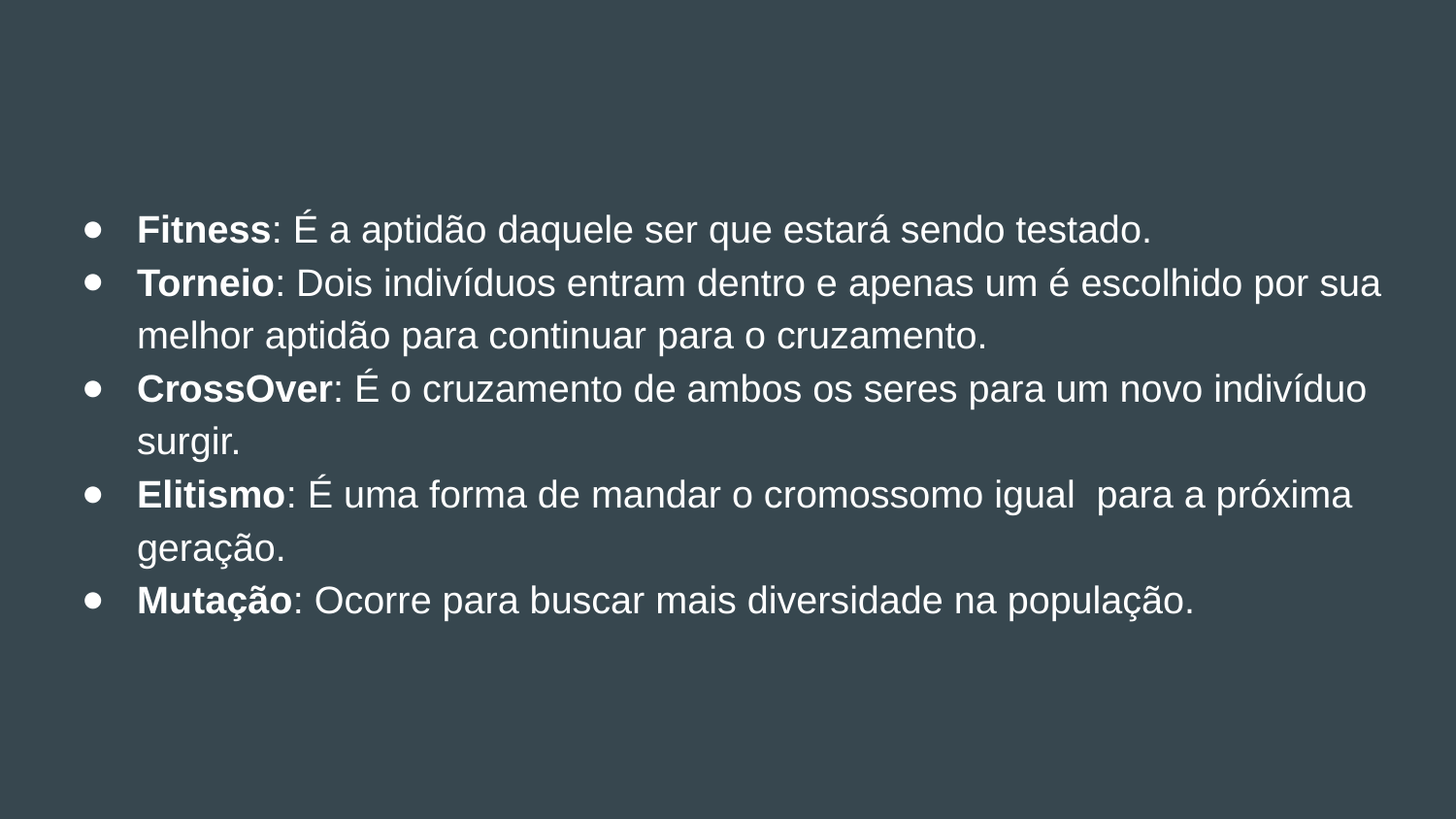

#
Fitness: É a aptidão daquele ser que estará sendo testado.
Torneio: Dois indivíduos entram dentro e apenas um é escolhido por sua melhor aptidão para continuar para o cruzamento.
CrossOver: É o cruzamento de ambos os seres para um novo indivíduo surgir.
Elitismo: É uma forma de mandar o cromossomo igual  para a próxima geração.
Mutação: Ocorre para buscar mais diversidade na população.